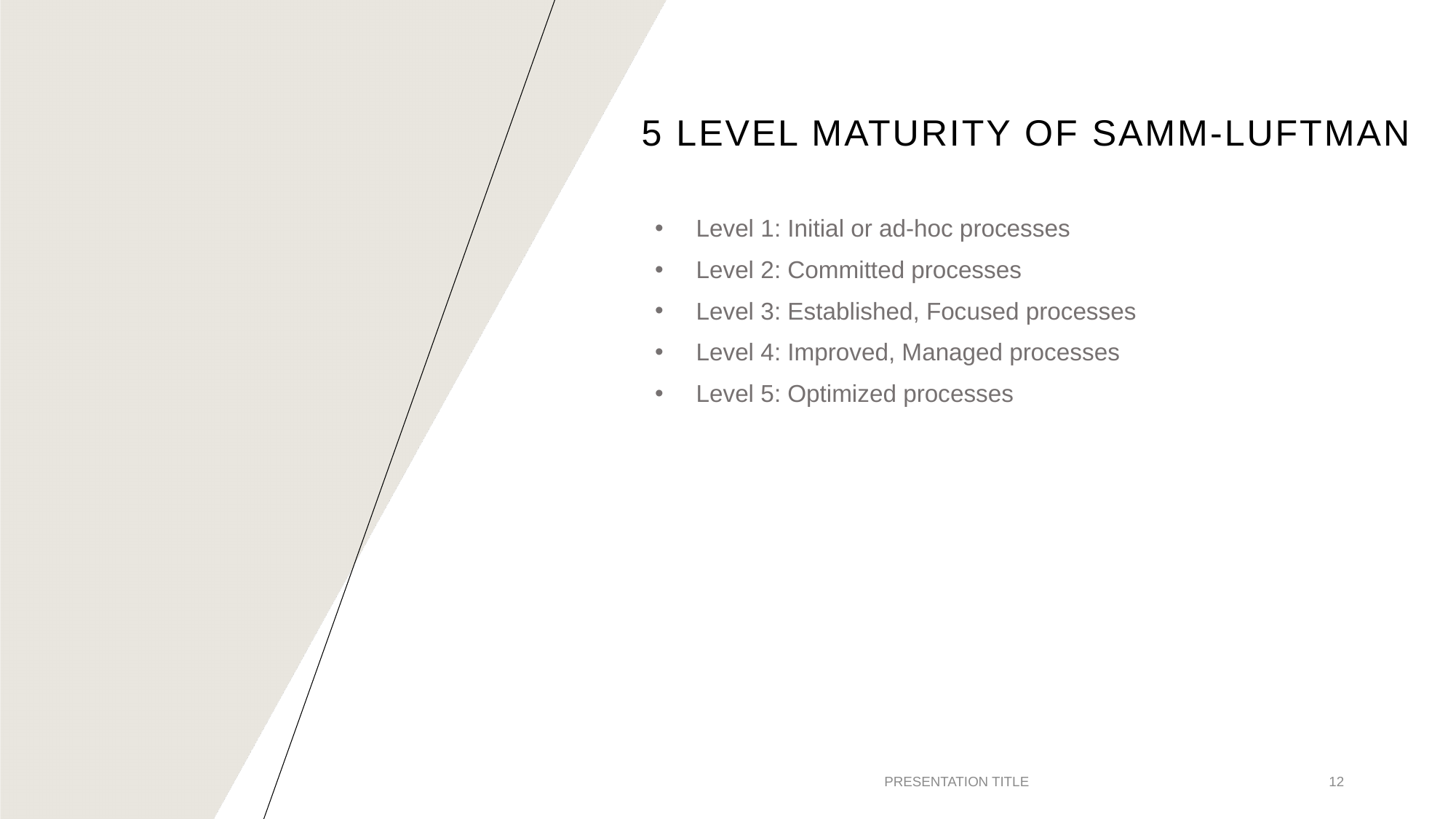

# 5 level maturity of Samm-luftman
Level 1: Initial or ad-hoc processes
Level 2: Committed processes
Level 3: Established, Focused processes
Level 4: Improved, Managed processes
Level 5: Optimized processes

PRESENTATION TITLE
12